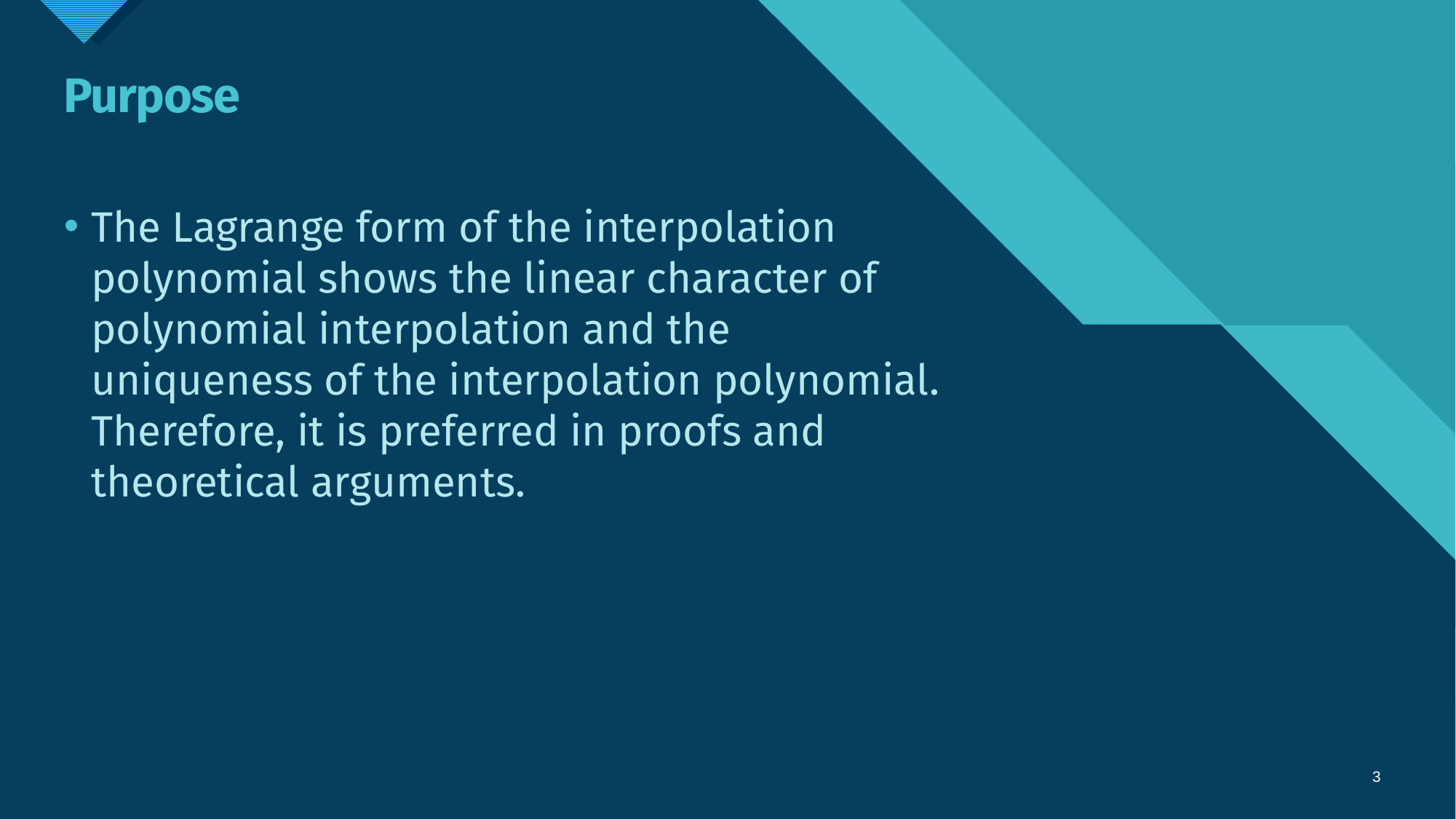

# Purpose
The Lagrange form of the interpolation polynomial shows the linear character of polynomial interpolation and the uniqueness of the interpolation polynomial. Therefore, it is preferred in proofs and theoretical arguments.
3